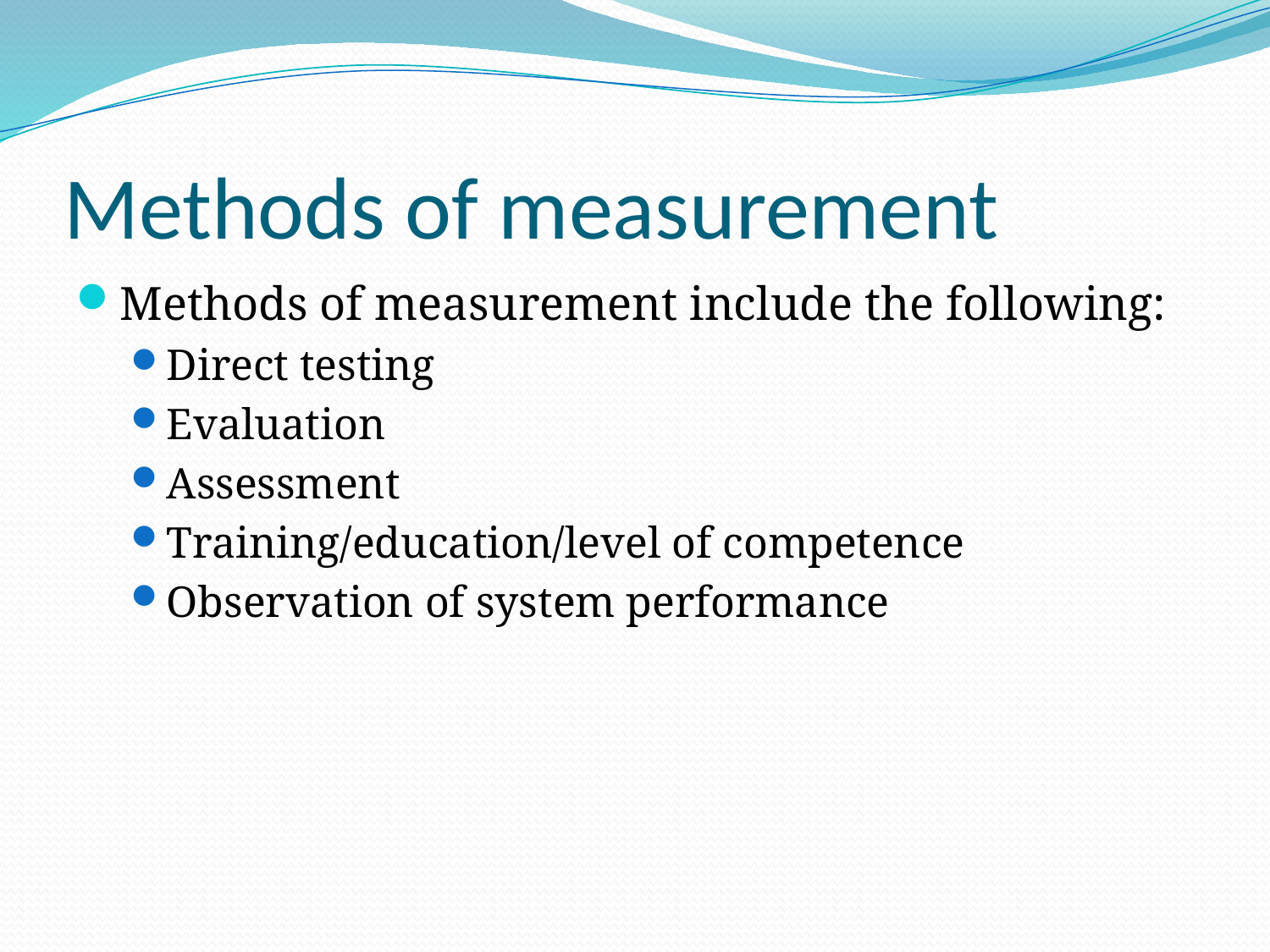

Methods of measurement
Methods of measurement include the following:
Direct testing
Evaluation
Assessment
Training/education/level of competence
Observation of system performance